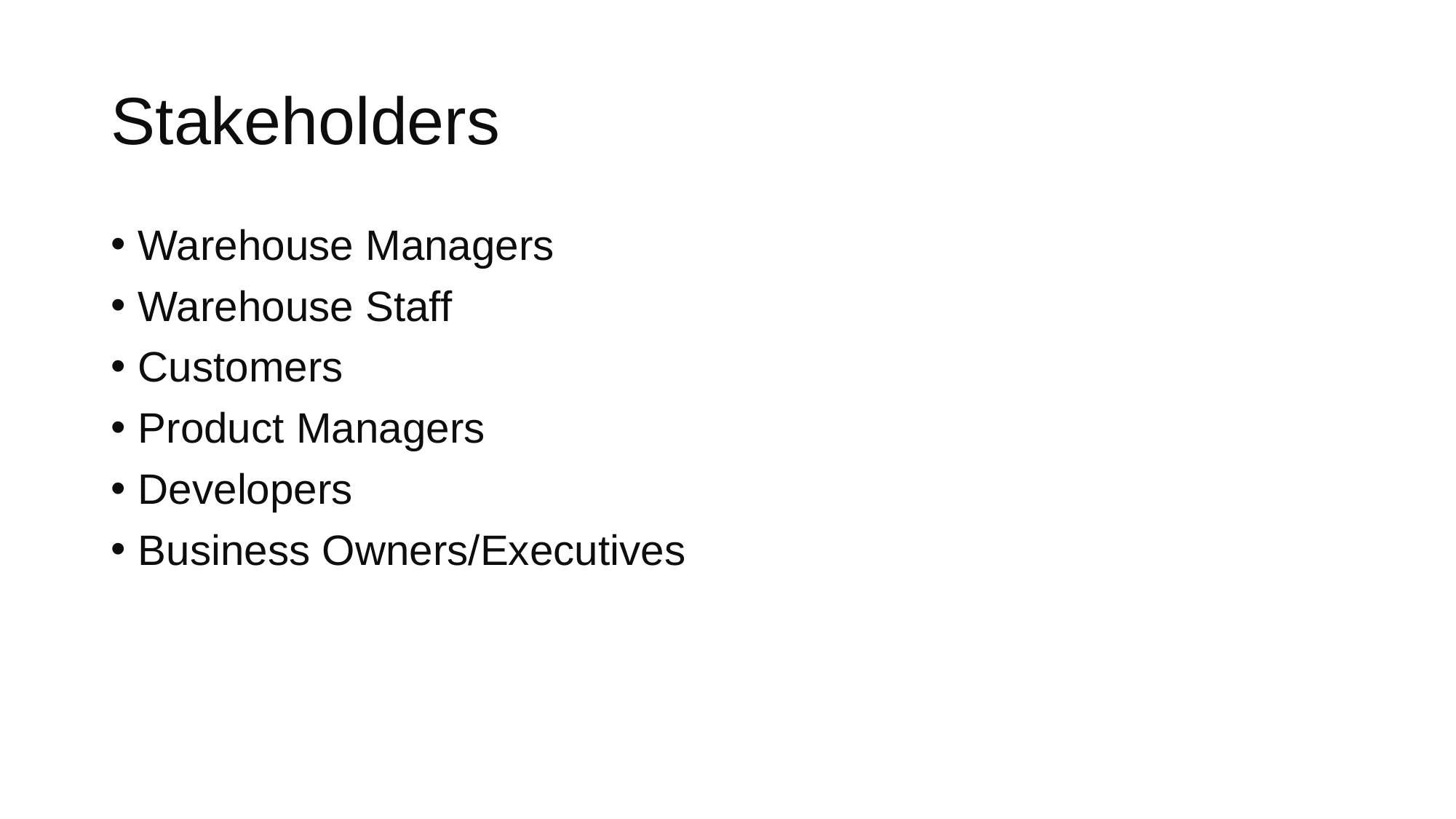

# Stakeholders
Warehouse Managers
Warehouse Staff
Customers
Product Managers
Developers
Business Owners/Executives